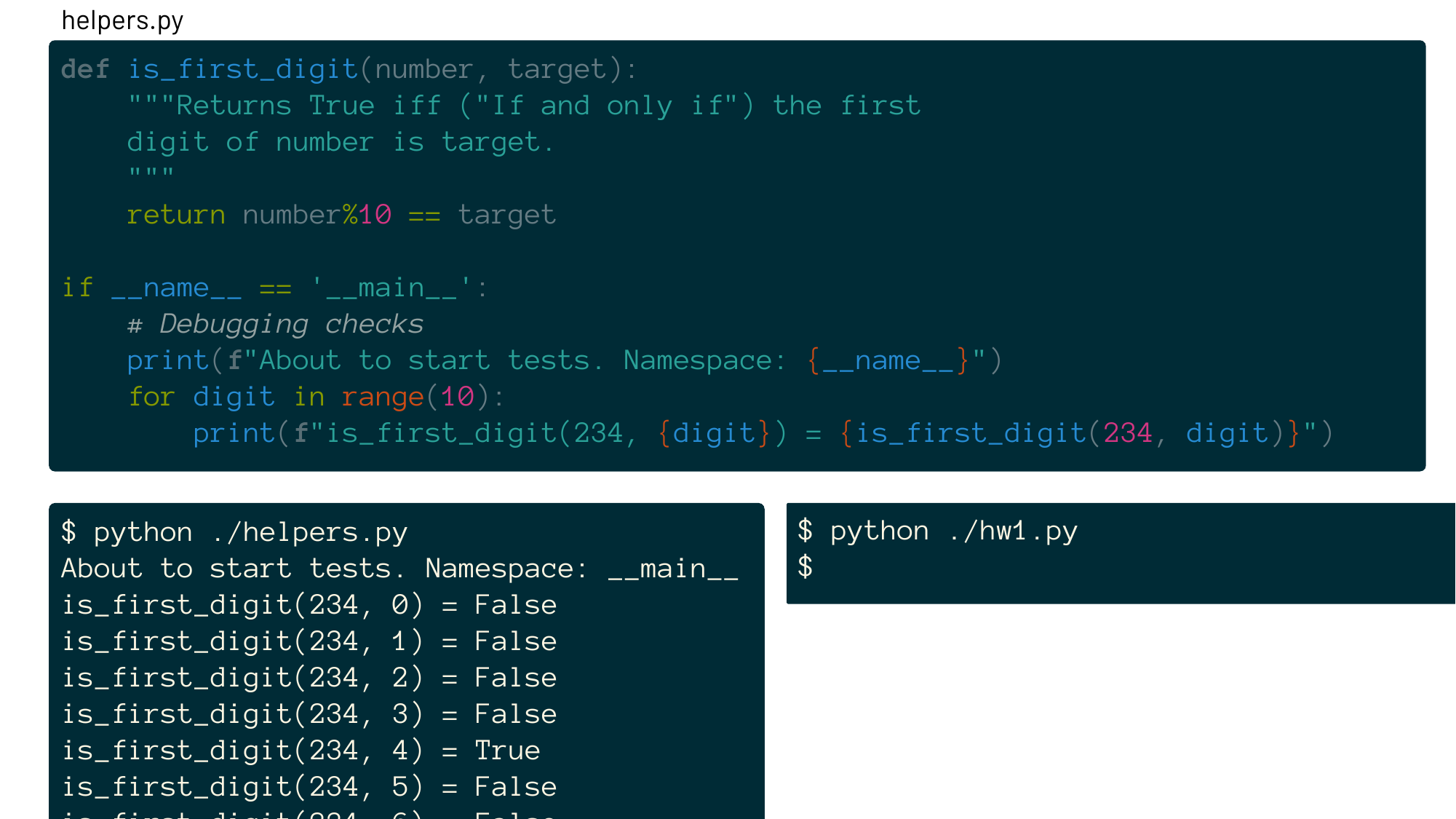

helpers.py
def is_first_digit(number, target):
    """Returns True iff ("If and only if") the first
    digit of number is target.
    """
    return number%10 == target
if __name__ == '__main__':
    # Debugging checks
    print(f"About to start tests. Namespace: {__name__}")
    for digit in range(10):
        print(f"is_first_digit(234, {digit}) = {is_first_digit(234, digit)}")
$ python ./helpers.py
About to start tests. Namespace: __main__
is_first_digit(234, 0) = False
is_first_digit(234, 1) = False
is_first_digit(234, 2) = False
is_first_digit(234, 3) = False
is_first_digit(234, 4) = True
is_first_digit(234, 5) = False
is_first_digit(234, 6) = False
is_first_digit(234, 7) = False
is_first_digit(234, 8) = False
is_first_digit(234, 9) = False
$ python ./hw1.py
$